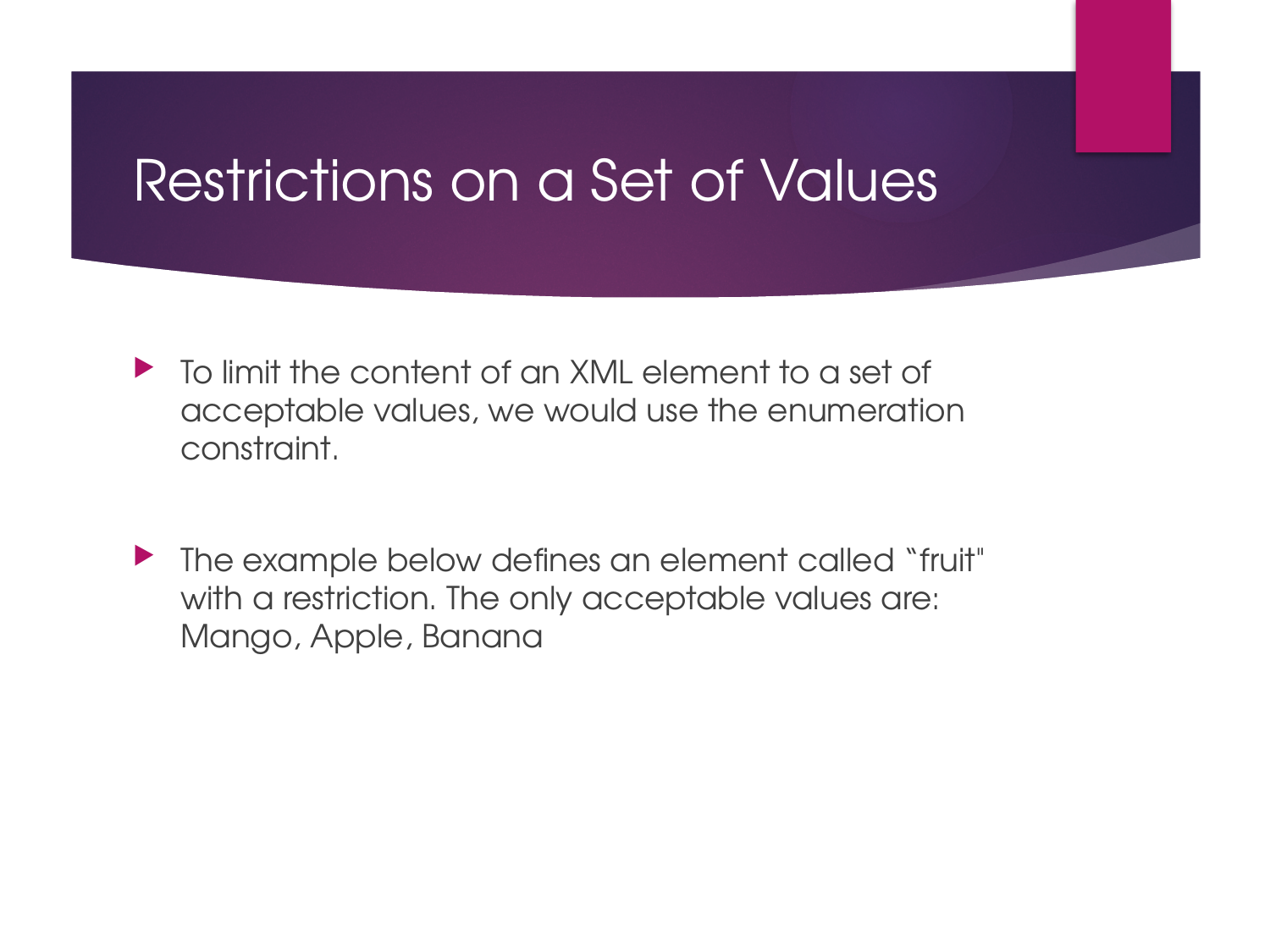

# Restrictions on a Set of Values
To limit the content of an XML element to a set of acceptable values, we would use the enumeration constraint.

The example below defines an element called “fruit" with a restriction. The only acceptable values are: Mango, Apple, Banana